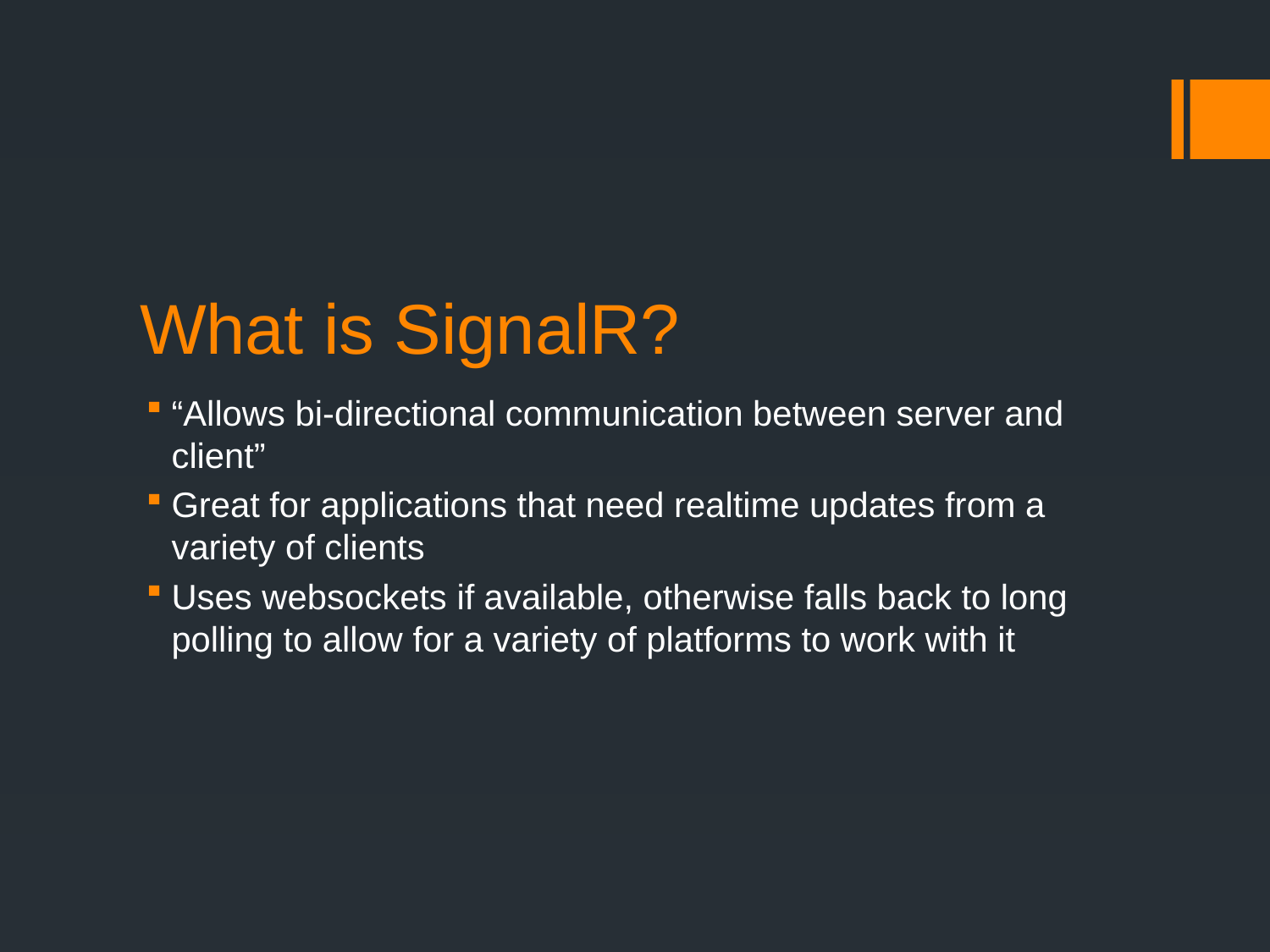

# What is SignalR?
“Allows bi-directional communication between server and client”
Great for applications that need realtime updates from a variety of clients
Uses websockets if available, otherwise falls back to long polling to allow for a variety of platforms to work with it